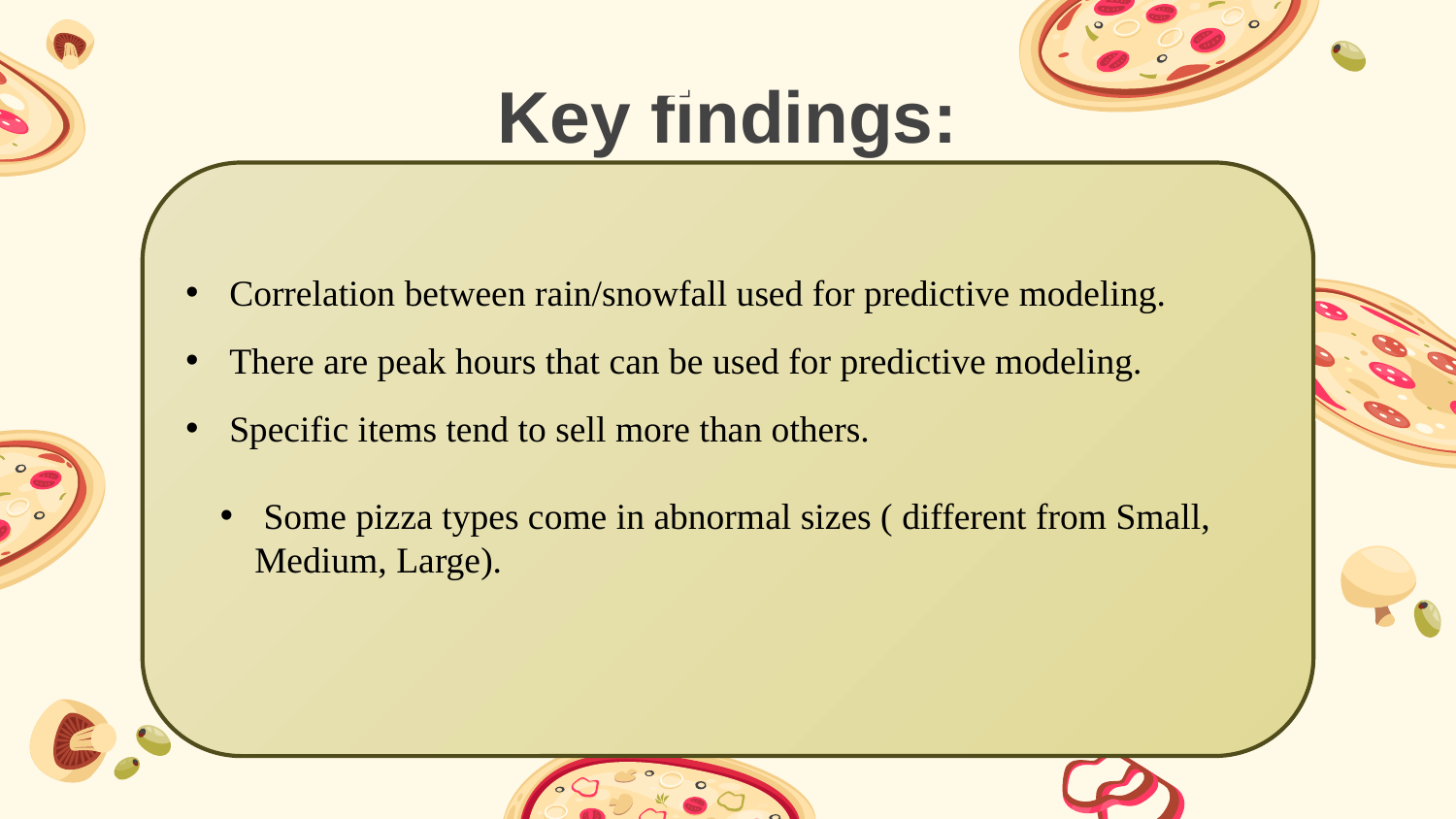

# Key findings:

 Correlation between rain/snowfall used for predictive modeling.
 There are peak hours that can be used for predictive modeling.
 Specific items tend to sell more than others.

 Some pizza types come in abnormal sizes ( different from Small, Medium, Large).